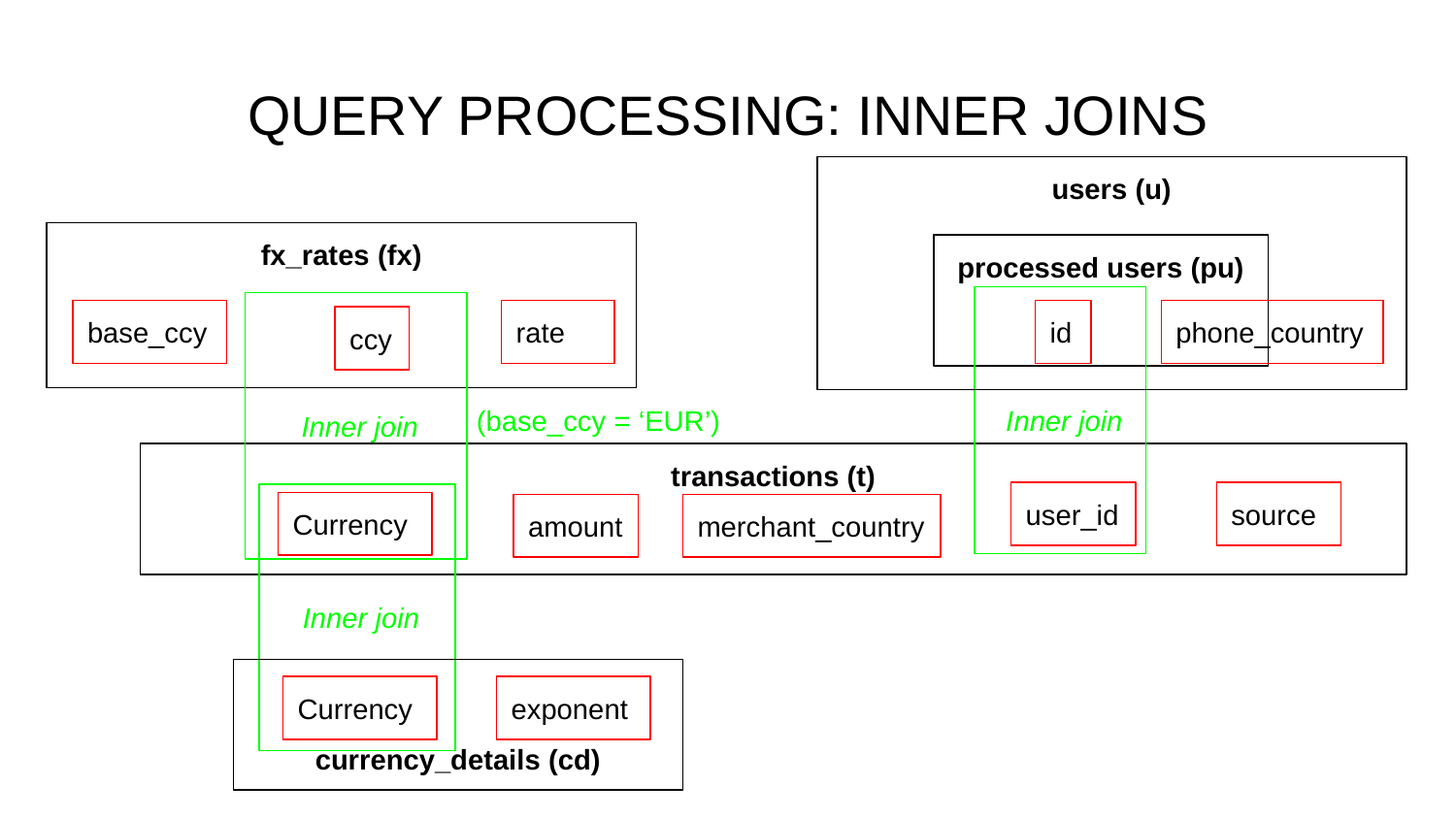

# QUERY PROCESSING: INNER JOINS
users (u)

fx_rates (fx)

processed users (pu)

 Inner join

 Inner join

base_ccy
rate
id
phone_country
ccy
(base_ccy = ‘EUR’)
transactions (t)

user_id
source

 Inner join

Currency
amount
merchant_country

currency_details (cd)
Currency
exponent